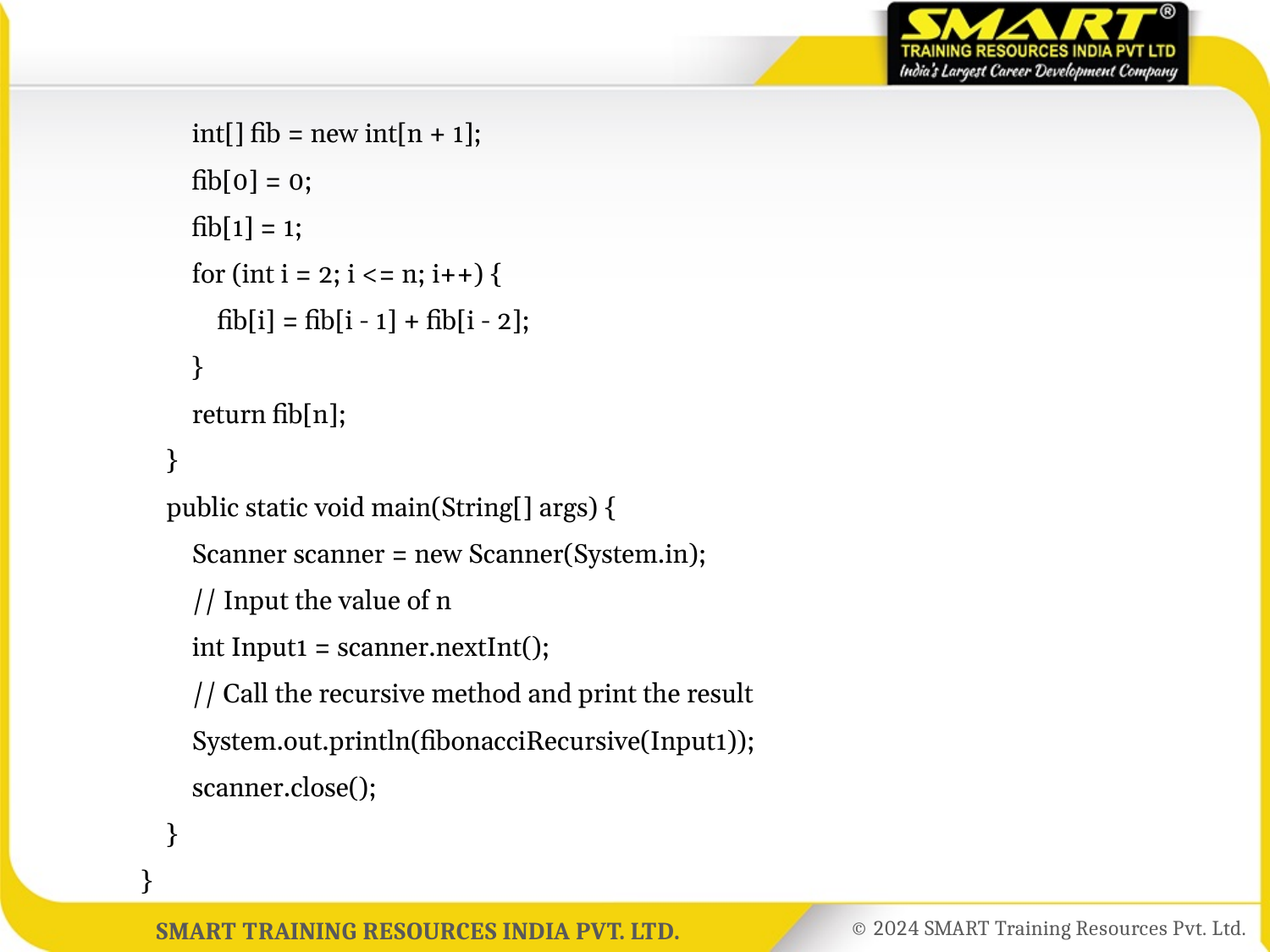

int[] fib = new int[n + 1];
	        fib[0] = 0;
	        fib[1] = 1;
	        for (int i = 2; i <= n; i++) {
	            fib[i] = fib[i - 1] + fib[i - 2];
	        }
	        return fib[n];
	    }
	    public static void main(String[] args) {
	        Scanner scanner = new Scanner(System.in);
	        // Input the value of n
	        int Input1 = scanner.nextInt();
	        // Call the recursive method and print the result
	        System.out.println(fibonacciRecursive(Input1));
	        scanner.close();
	    }
	}